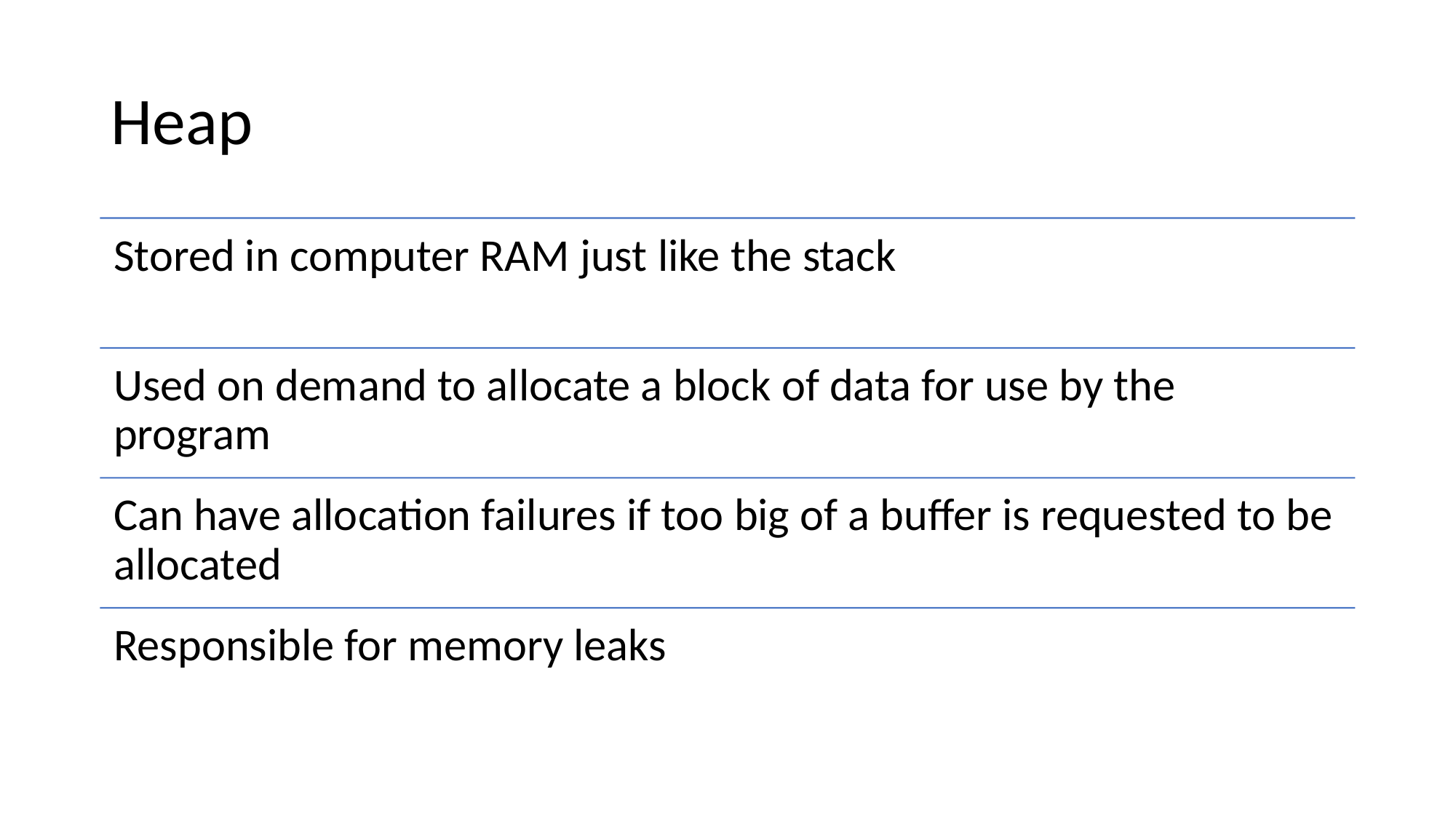

# Heap
Stored in computer RAM just like the stack
Used on demand to allocate a block of data for use by the program
Can have allocation failures if too big of a buffer is requested to be allocated
Responsible for memory leaks